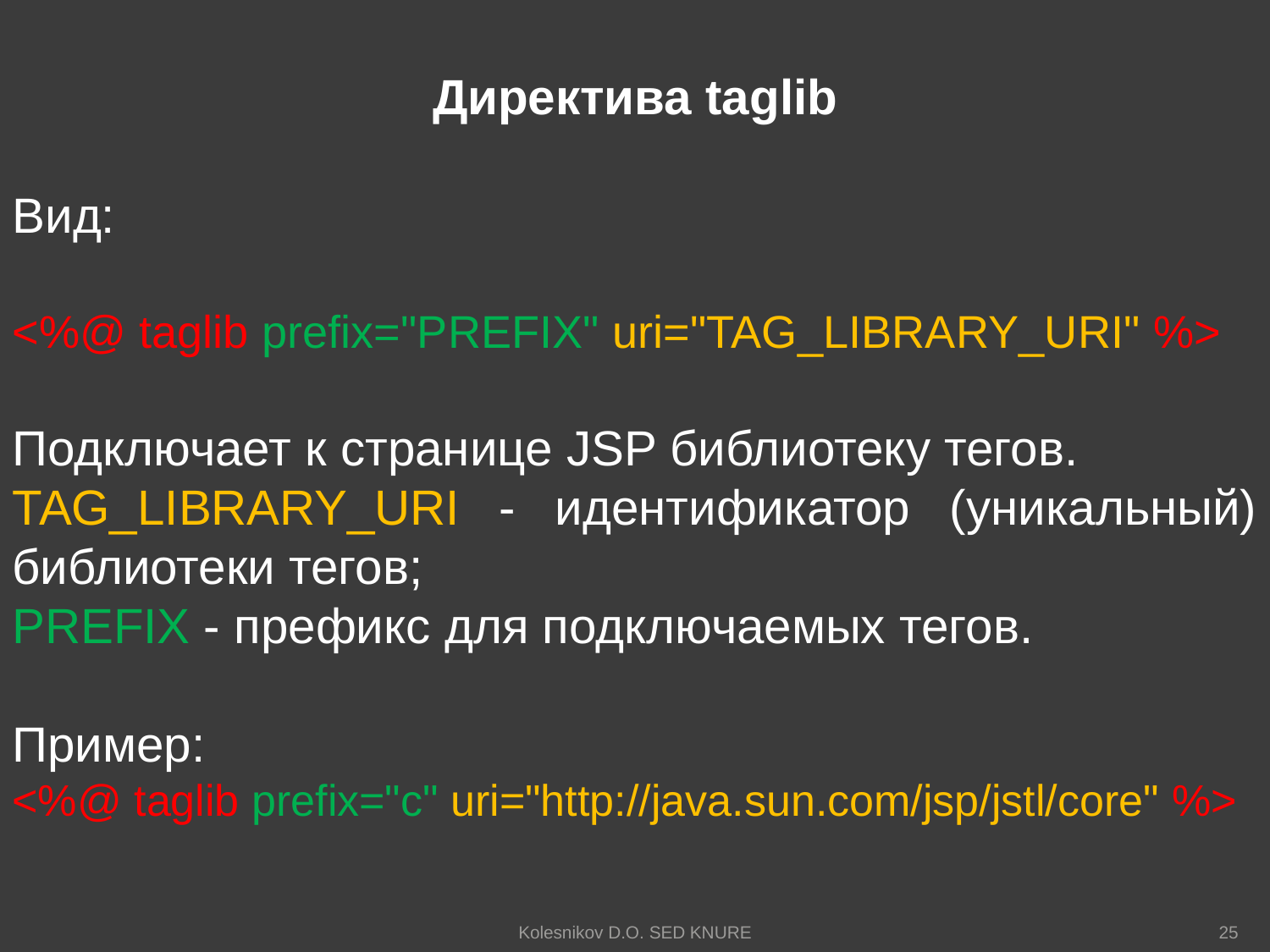

Директива taglib

Вид:

<%@ taglib prefix="PREFIX" uri="TAG_LIBRARY_URI" %>

Подключает к странице JSP библиотеку тегов.
TAG_LIBRARY_URI - идентификатор (уникальный) библиотеки тегов;
PREFIX - префикс для подключаемых тегов.

Пример:
<%@ taglib prefix="c" uri="http://java.sun.com/jsp/jstl/core" %>

Kolesnikov D.O. SED KNURE
25